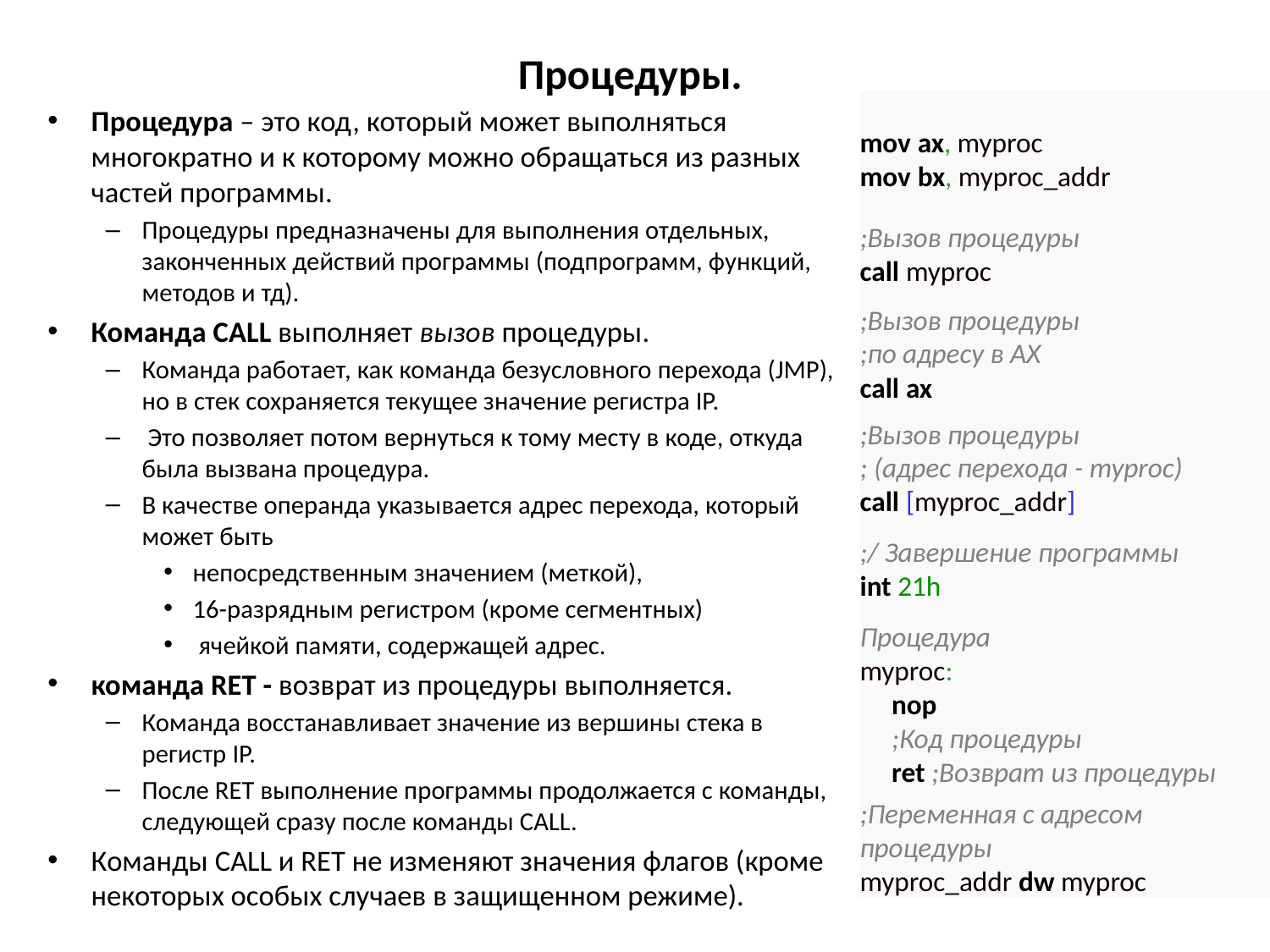

# Процедуры.

mov ax, myproc
mov bx, myproc_addr

;Вызов процедуры
call myproc

;Вызов процедуры
;по адресу в AX
call ax

;Вызов процедуры
; (адрес перехода - myproc)
call [myproc_addr]

;/ Завершение программы
int 21h

Процедура
myproc:
     nop
     ;Код процедуры
     ret ;Возврат из процедуры

;Переменная с адресом процедуры
myproc_addr dw myproc
Процедура – это код, который может выполняться многократно и к которому можно обращаться из разных частей программы.
Процедуры предназначены для выполнения отдельных, законченных действий программы (подпрограмм, функций, методов и тд).
Команда CALL выполняет вызов процедуры.
Команда работает, как команда безусловного перехода (JMP), но в стек сохраняется текущее значение регистра IP.
 Это позволяет потом вернуться к тому месту в коде, откуда была вызвана процедура.
В качестве операнда указывается адрес перехода, который может быть
непосредственным значением (меткой),
16-разрядным регистром (кроме сегментных)
 ячейкой памяти, содержащей адрес.
команда RET - возврат из процедуры выполняется.
Команда восстанавливает значение из вершины стека в регистр IP.
После RET выполнение программы продолжается с команды, следующей сразу после команды CALL.
Команды CALL и RET не изменяют значения флагов (кроме некоторых особых случаев в защищенном режиме).
; _